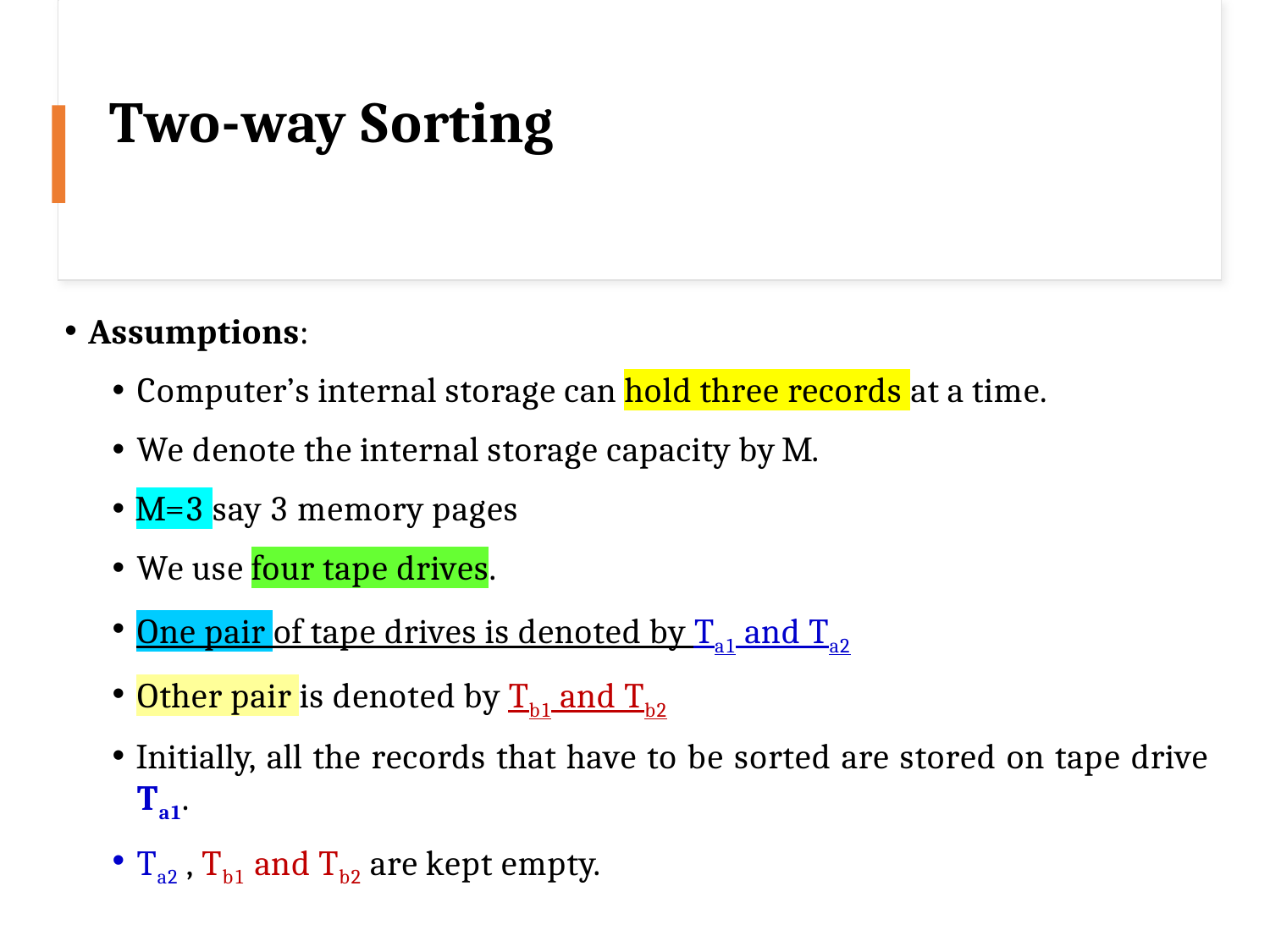

# Two-way Sorting

Assumptions:
Computer’s internal storage can hold three records at a time.
We denote the internal storage capacity by M.
M=3 say 3 memory pages
We use four tape drives.
One pair of tape drives is denoted by Ta1 and Ta2
Other pair is denoted by Tb1 and Tb2
Initially, all the records that have to be sorted are stored on tape drive Ta1.
Ta2 , Tb1  and Tb2 are kept empty.